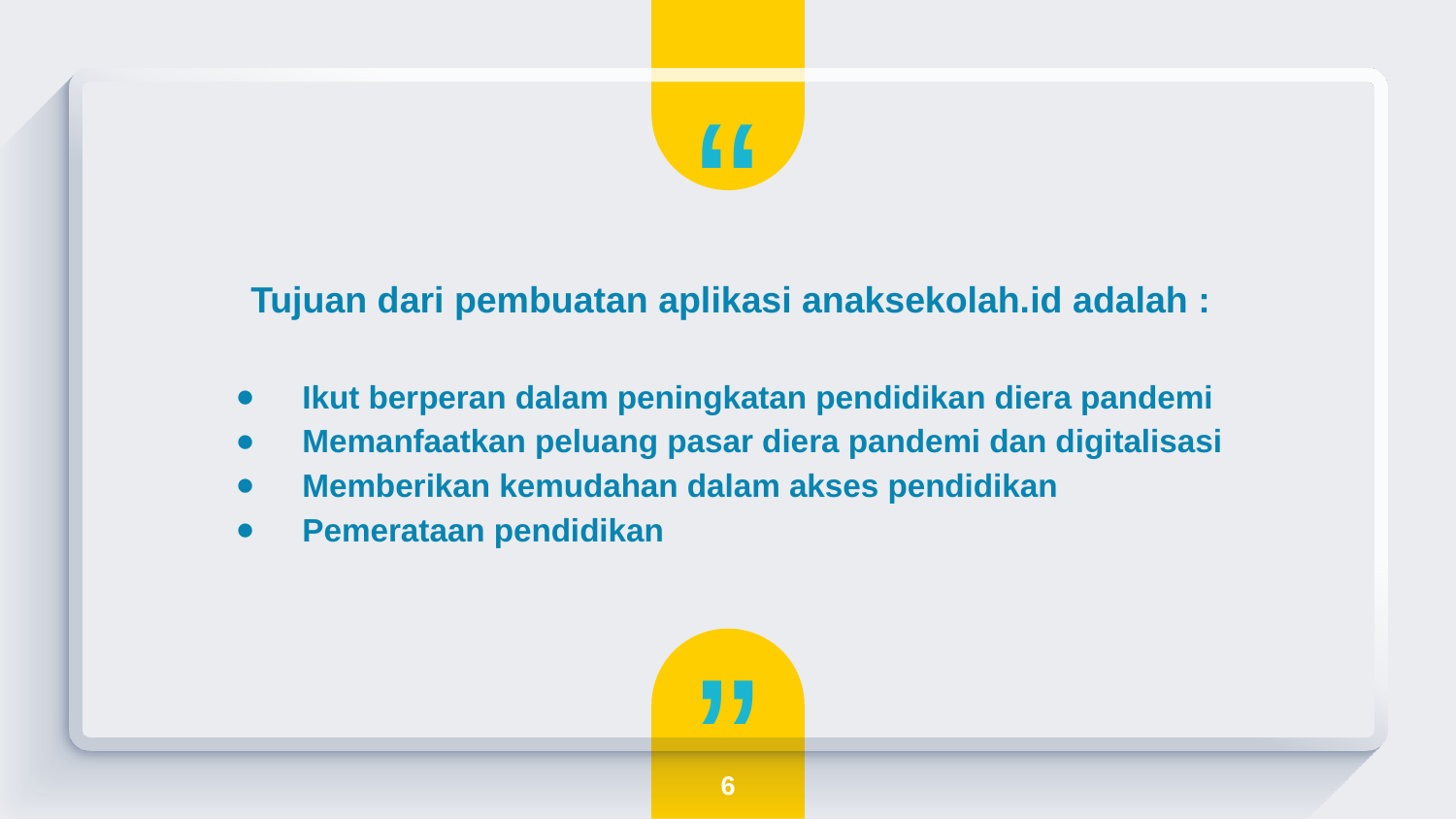

Tujuan dari pembuatan aplikasi anaksekolah.id adalah :

Ikut berperan dalam peningkatan pendidikan diera pandemi
Memanfaatkan peluang pasar diera pandemi dan digitalisasi
Memberikan kemudahan dalam akses pendidikan
Pemerataan pendidikan
6